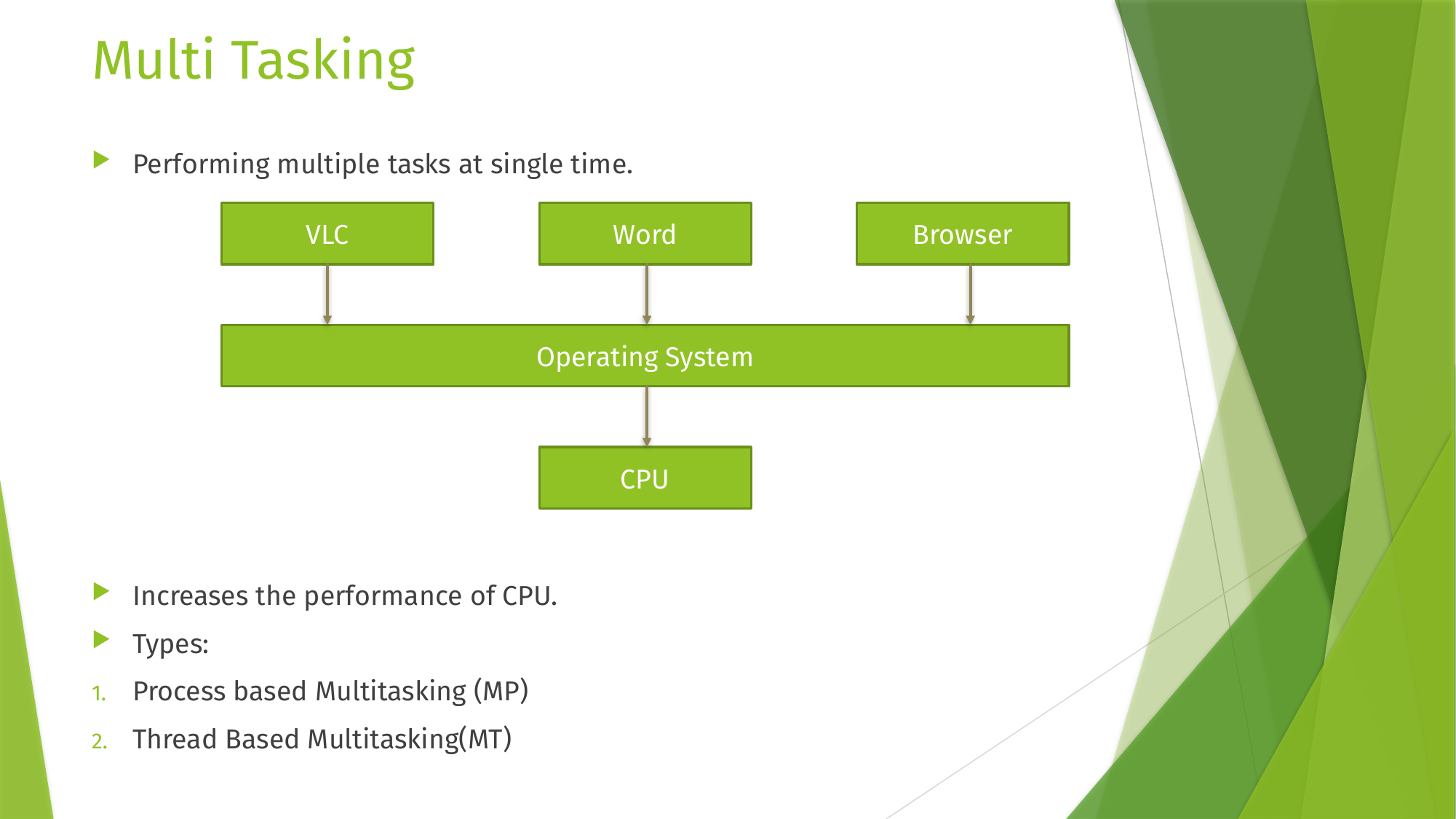

# Multi Tasking
Performing multiple tasks at single time.

Increases the performance of CPU.
Types:
Process based Multitasking (MP)
Thread Based Multitasking(MT)
Word
Browser
VLC
Operating System
CPU